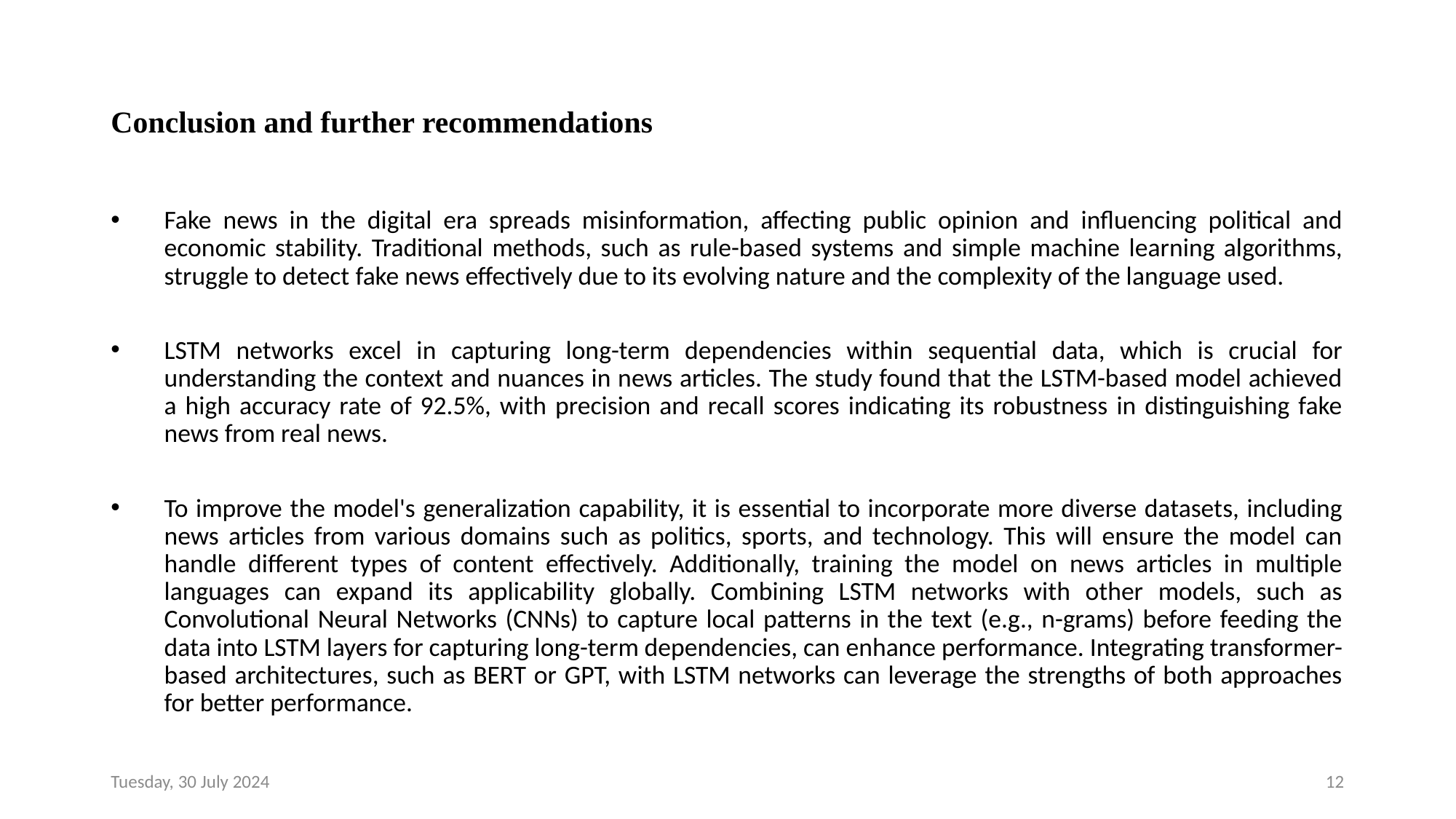

# Conclusion and further recommendations

Fake news in the digital era spreads misinformation, affecting public opinion and influencing political and economic stability. Traditional methods, such as rule-based systems and simple machine learning algorithms, struggle to detect fake news effectively due to its evolving nature and the complexity of the language used.

LSTM networks excel in capturing long-term dependencies within sequential data, which is crucial for understanding the context and nuances in news articles. The study found that the LSTM-based model achieved a high accuracy rate of 92.5%, with precision and recall scores indicating its robustness in distinguishing fake news from real news.

To improve the model's generalization capability, it is essential to incorporate more diverse datasets, including news articles from various domains such as politics, sports, and technology. This will ensure the model can handle different types of content effectively. Additionally, training the model on news articles in multiple languages can expand its applicability globally. Combining LSTM networks with other models, such as Convolutional Neural Networks (CNNs) to capture local patterns in the text (e.g., n-grams) before feeding the data into LSTM layers for capturing long-term dependencies, can enhance performance. Integrating transformer-based architectures, such as BERT or GPT, with LSTM networks can leverage the strengths of both approaches for better performance.

Tuesday, 30 July 2024
12